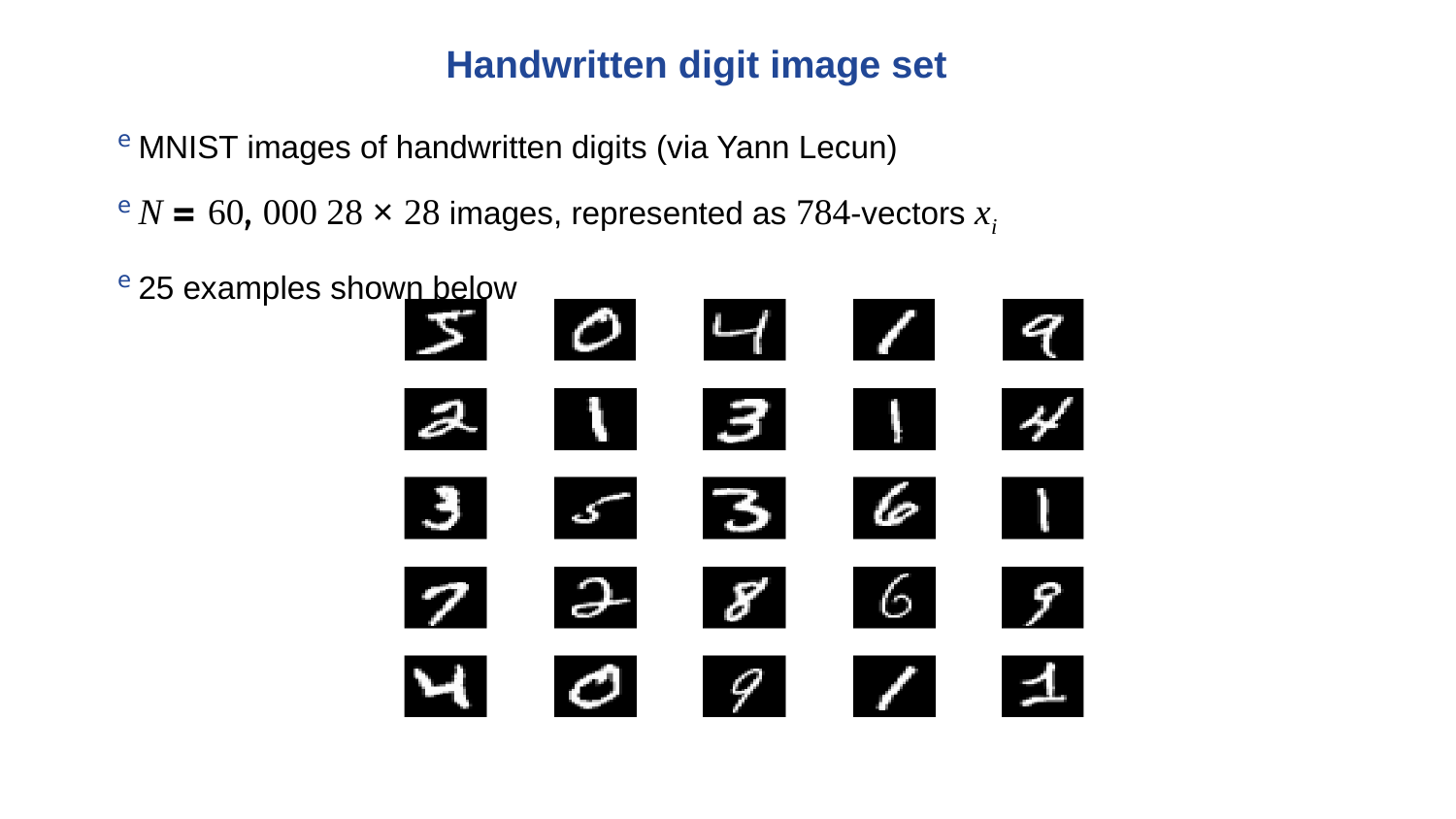

Handwritten digit image set
e MNIST images of handwritten digits (via Yann Lecun)
e N = 60, 000 28 × 28 images, represented as 784-vectors xi
e 25 examples shown below